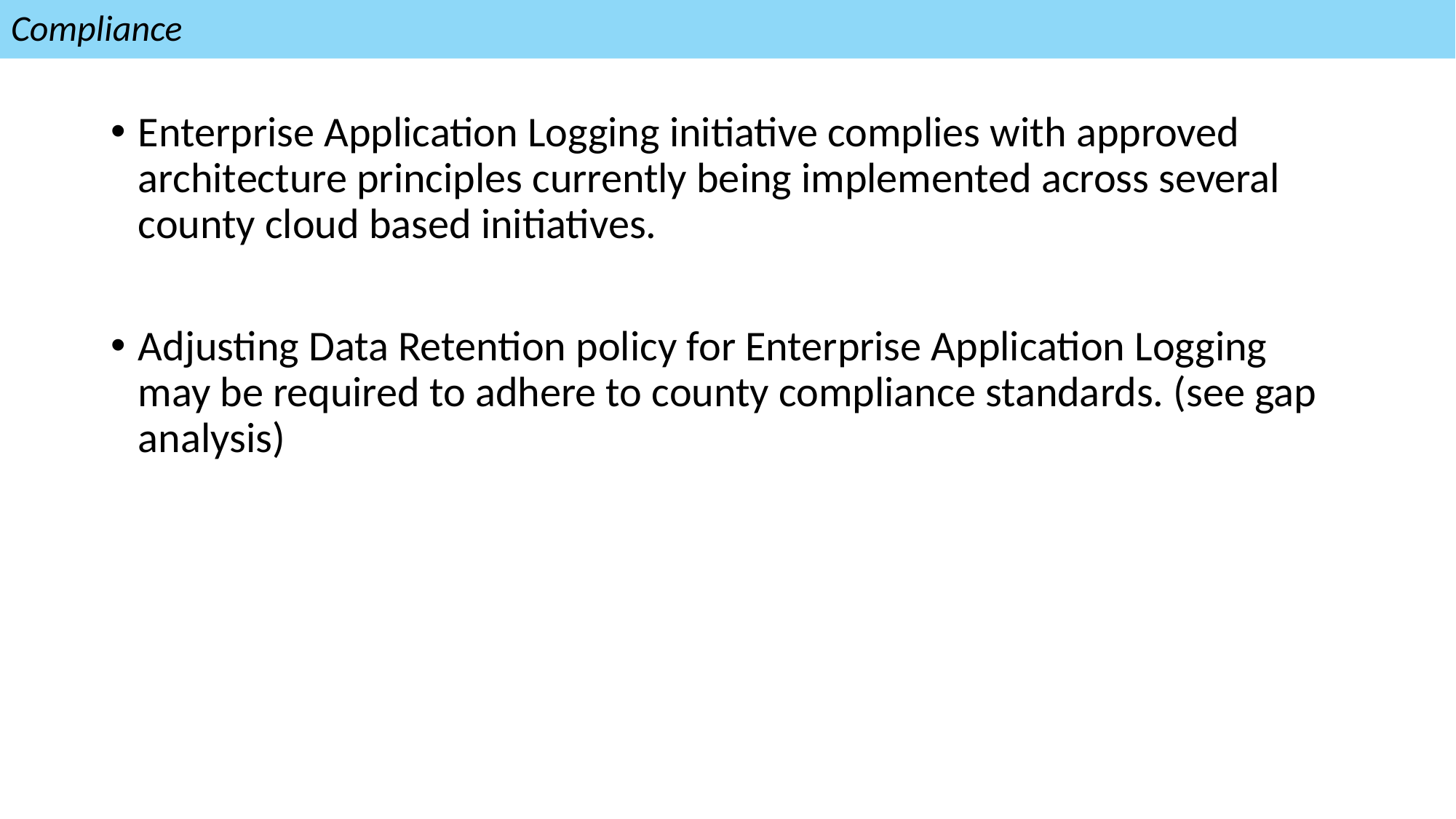

Compliance
Enterprise Application Logging initiative complies with approved architecture principles currently being implemented across several county cloud based initiatives.

Adjusting Data Retention policy for Enterprise Application Logging may be required to adhere to county compliance standards. (see gap analysis)